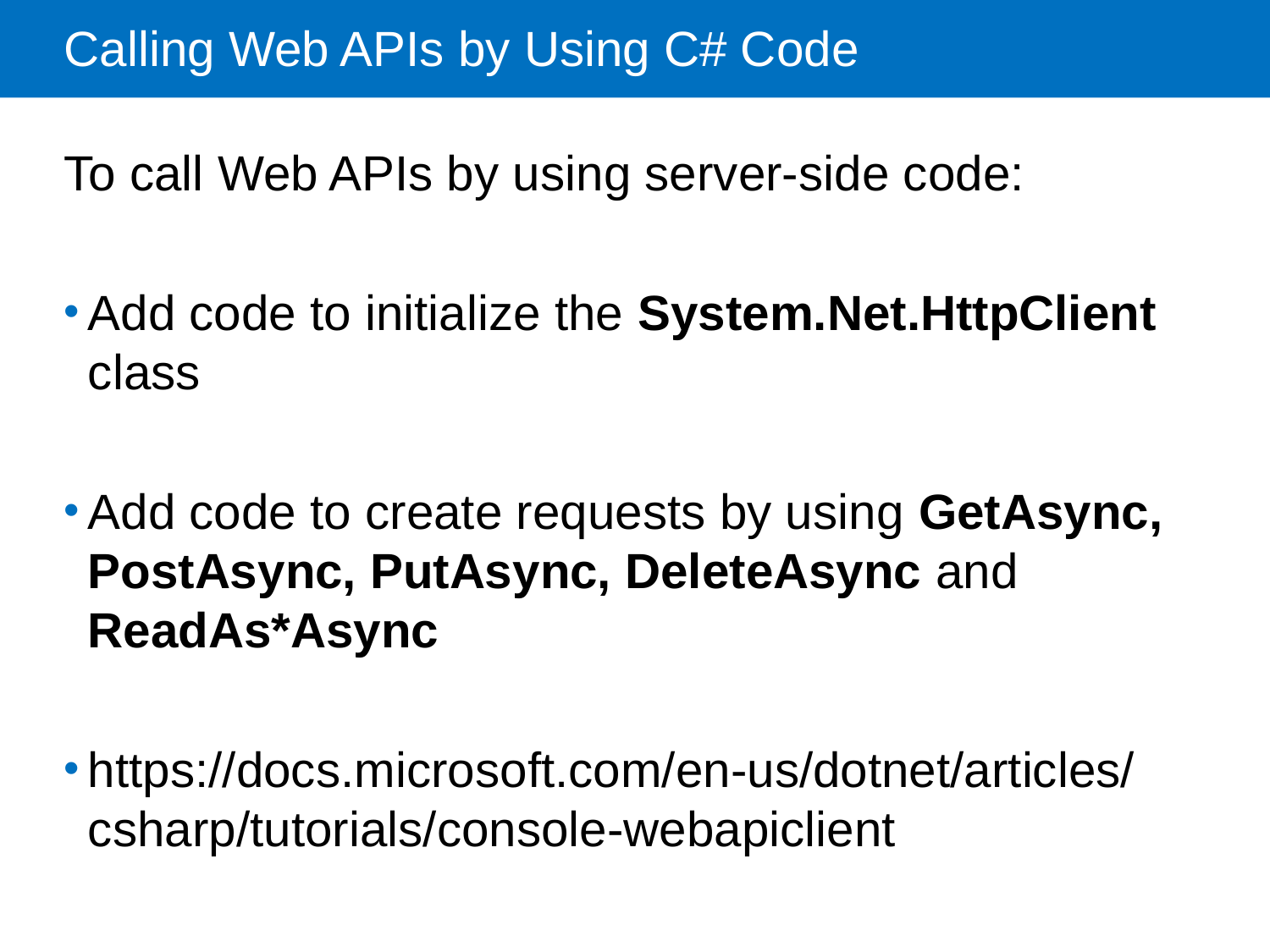

# Calling Web APIs by Using C# Code
To call Web APIs by using server-side code:

Add code to initialize the System.Net.HttpClient class

Add code to create requests by using GetAsync, PostAsync, PutAsync, DeleteAsync and ReadAs*Async

https://docs.microsoft.com/en-us/dotnet/articles/csharp/tutorials/console-webapiclient